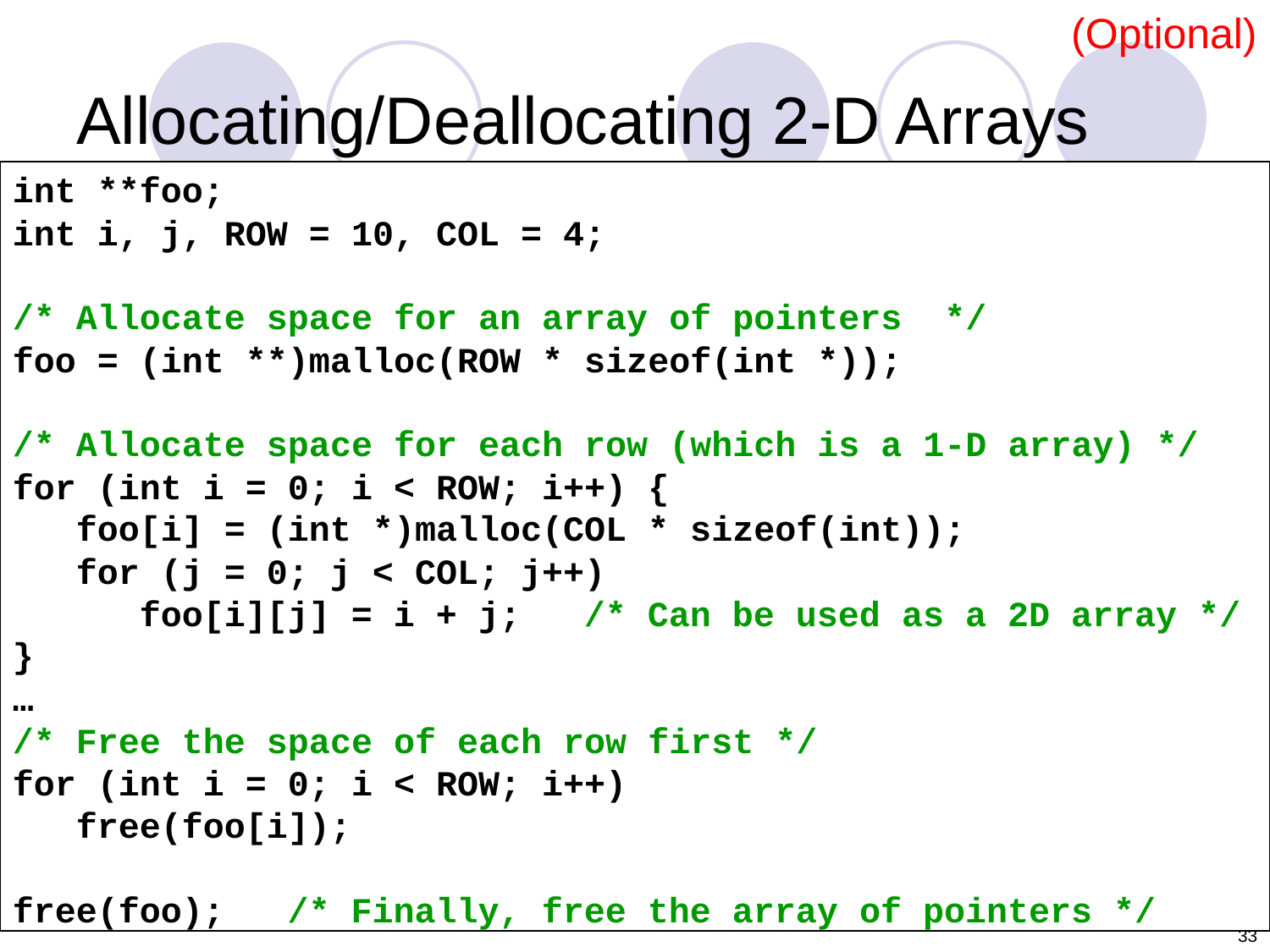

(Optional)
# Allocating/Deallocating 2-D Arrays
int **foo;
int i, j, ROW = 10, COL = 4;

/* Allocate space for an array of pointers  */
foo = (int **)malloc(ROW * sizeof(int *));

/* Allocate space for each row (which is a 1-D array) */
for (int i = 0; i < ROW; i++) {
   foo[i] = (int *)malloc(COL * sizeof(int));
   for (j = 0; j < COL; j++)
      foo[i][j] = i + j;   /* Can be used as a 2D array */
}
…
/* Free the space of each row first */
for (int i = 0; i < ROW; i++)
   free(foo[i]);

free(foo);   /* Finally, free the array of pointers */
33